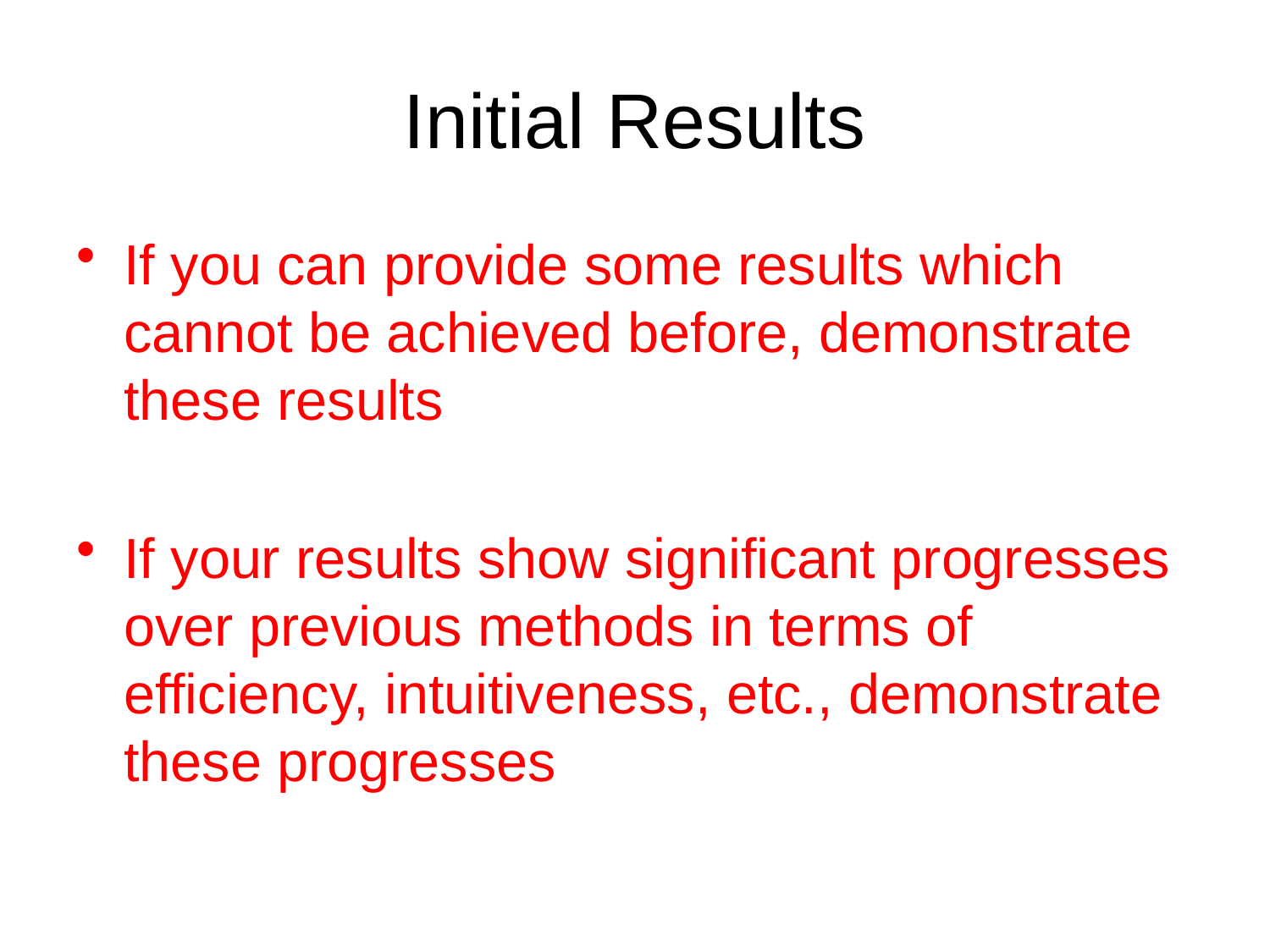

# Initial Results
If you can provide some results which cannot be achieved before, demonstrate these results

If your results show significant progresses over previous methods in terms of efficiency, intuitiveness, etc., demonstrate these progresses